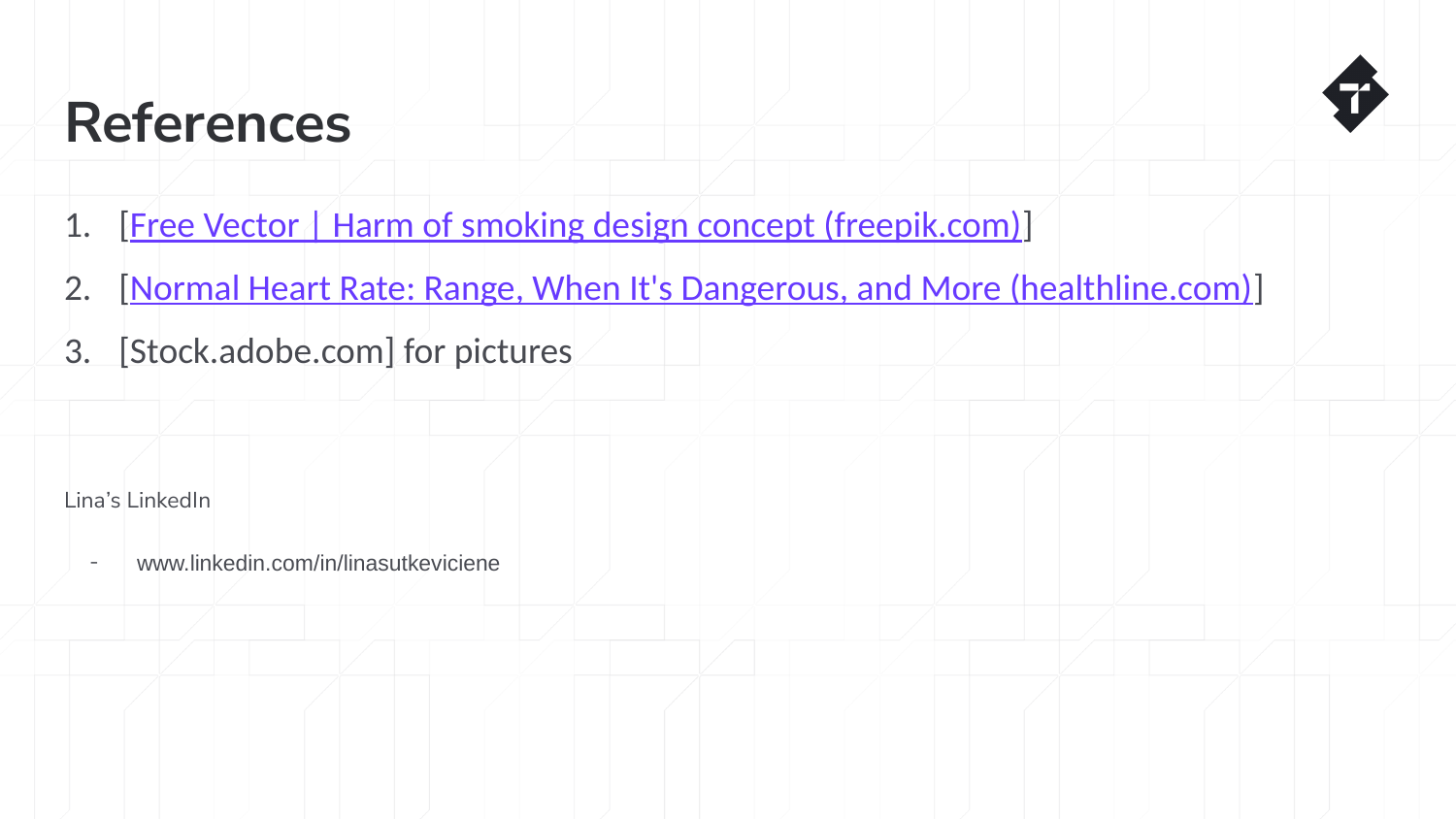

# References
[Free Vector | Harm of smoking design concept (freepik.com)]
[Normal Heart Rate: Range, When It's Dangerous, and More (healthline.com)]
[Stock.adobe.com] for pictures

Lina’s LinkedIn
www.linkedin.com/in/linasutkeviciene